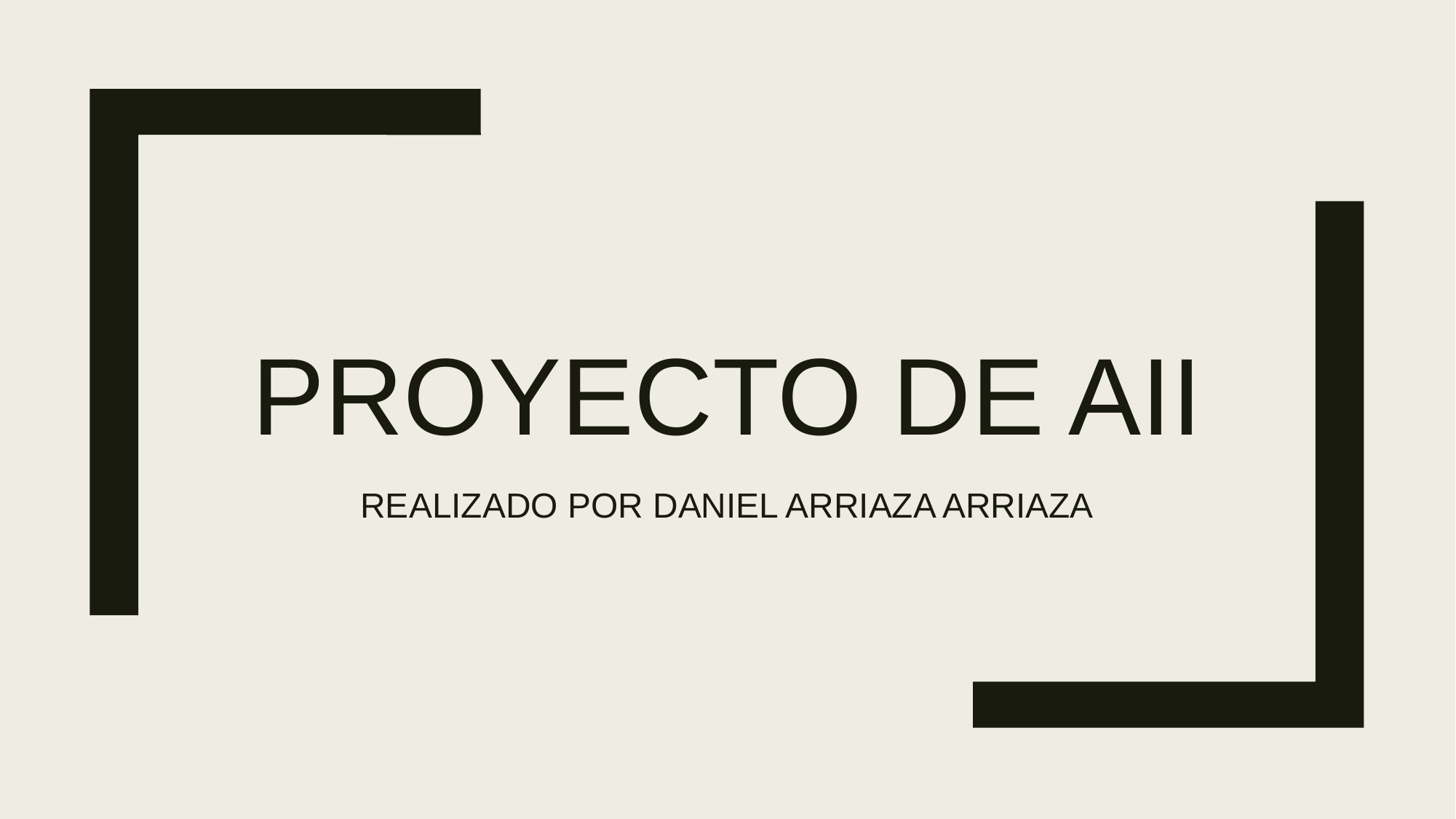

# PROYECTO DE AII
REALIZADO POR DANIEL ARRIAZA ARRIAZA